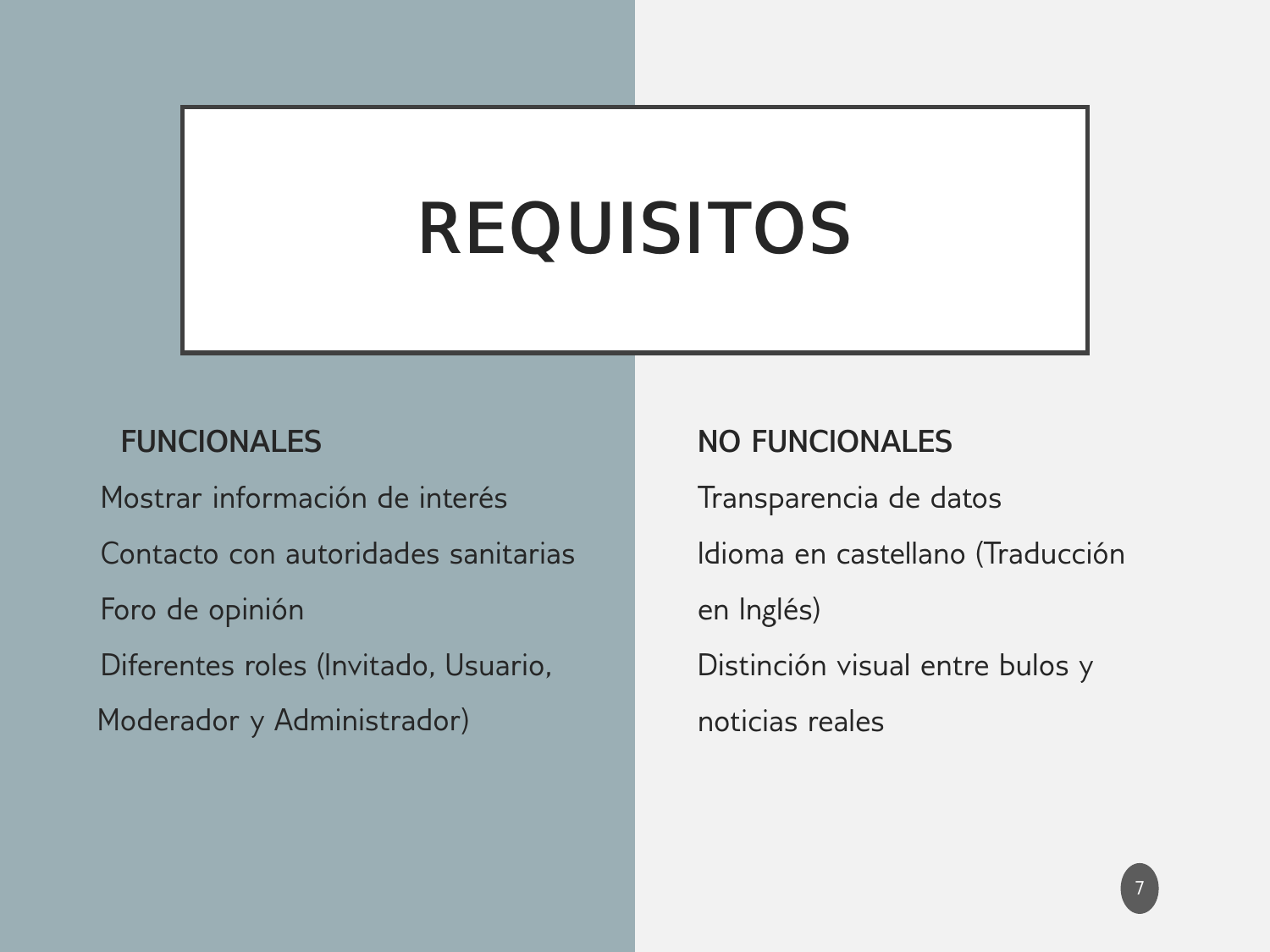

# Requisitos
     FUNCIONALES
Mostrar información de interés
Contacto con autoridades sanitarias
Foro de opinión
Diferentes roles (Invitado, Usuario,
   Moderador y Administrador)

NO FUNCIONALES
Transparencia de datos
Idioma en castellano (Traducción
en Inglés)
Distinción visual entre bulos y
noticias reales

7